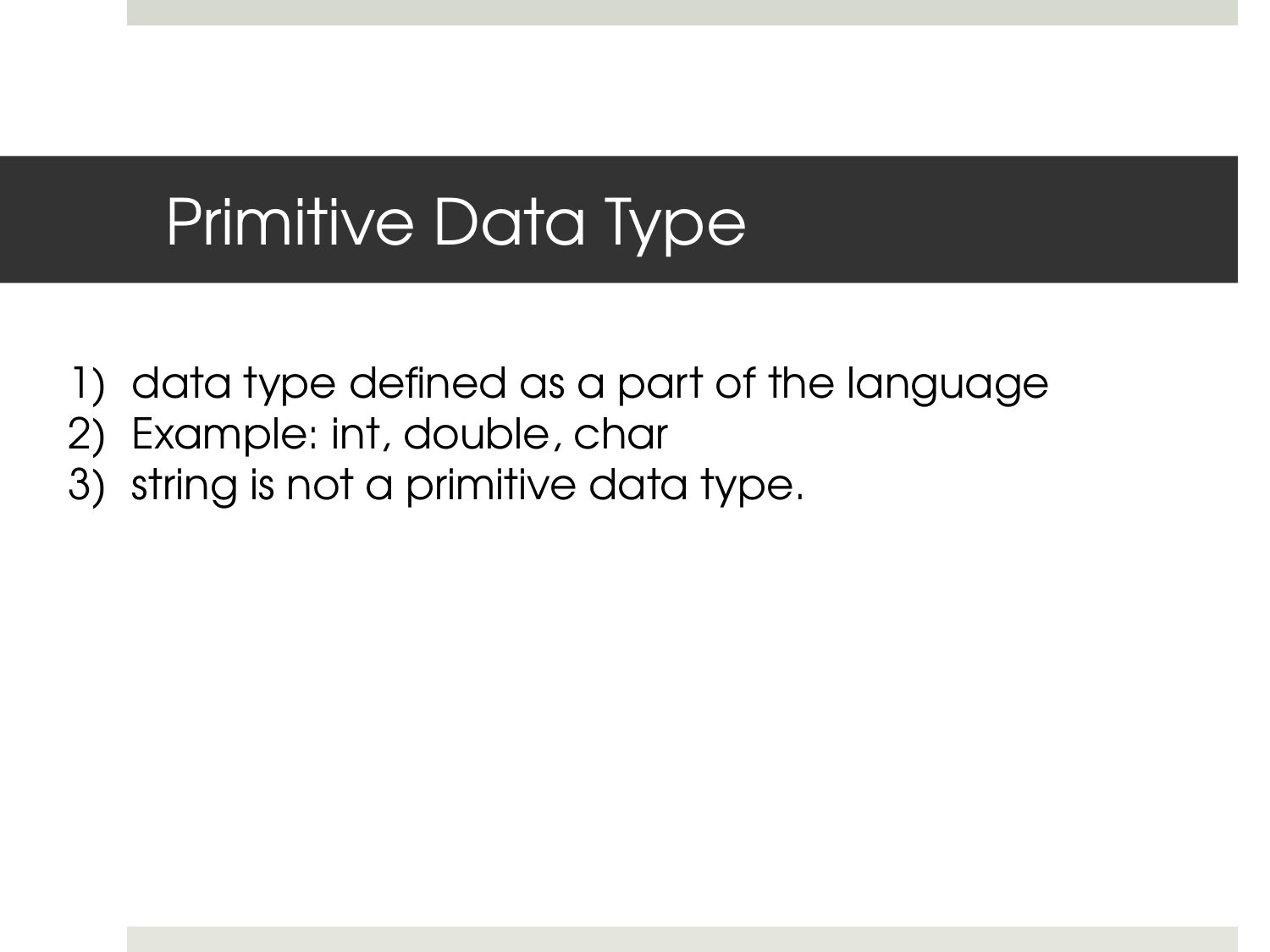

# Primitive Data Type
data type defined as a part of the language
Example: int, double, char
string is not a primitive data type.